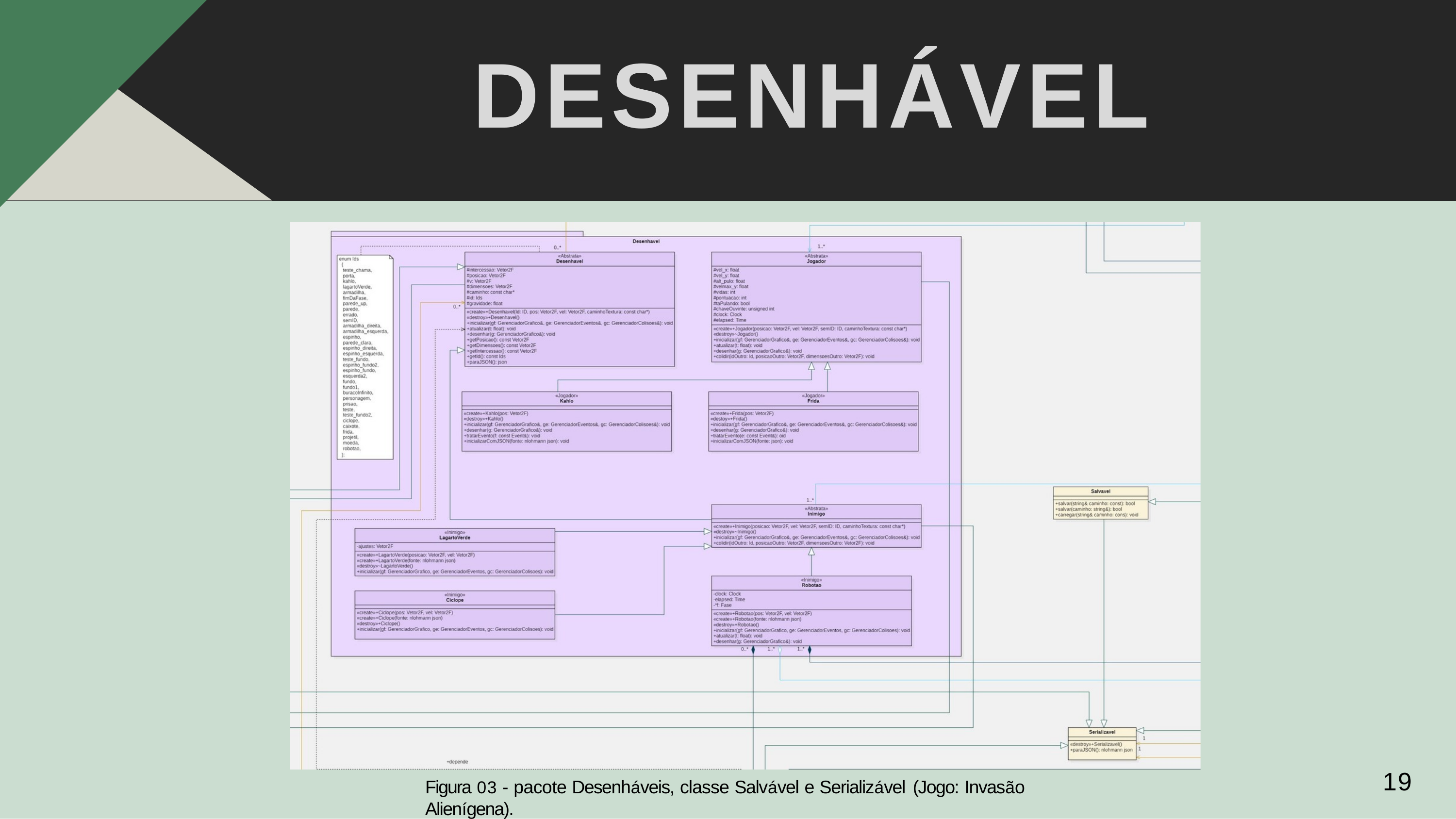

# DESENHÁVEL

19
Figura 03 - pacote Desenháveis, classe Salvável e Serializável (Jogo: Invasão Alienígena).